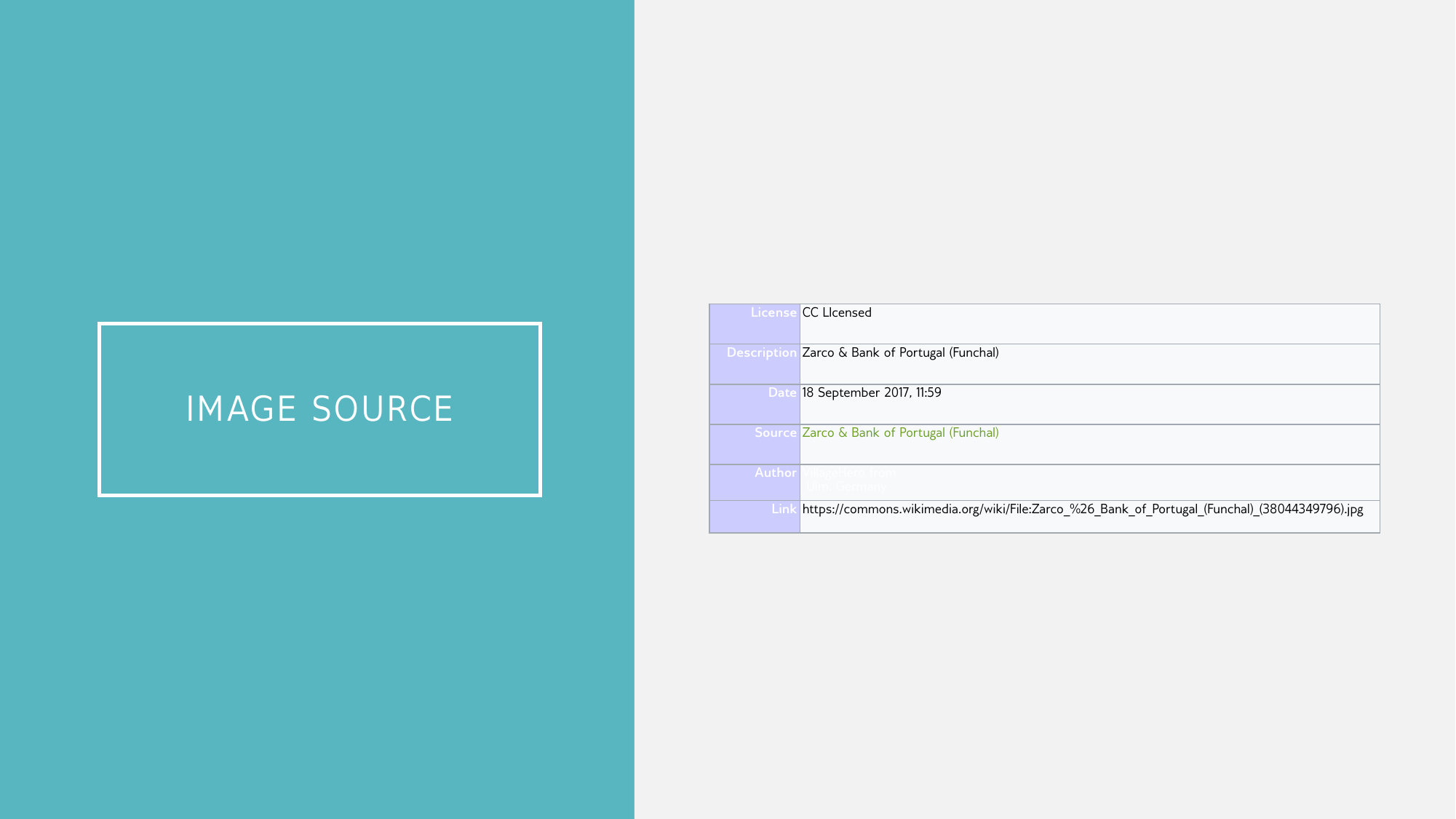

| License | CC LIcensed |
| --- | --- |
| Description | Zarco & Bank of Portugal (Funchal) |
| Date | 18 September 2017, 11:59 |
| Source | Zarco & Bank of Portugal (Funchal) |
| Author | VillageHero from Ulm, Germany |
| Link | https://commons.wikimedia.org/wiki/File:Zarco\_%26\_Bank\_of\_Portugal\_(Funchal)\_(38044349796).jpg |
# Image source